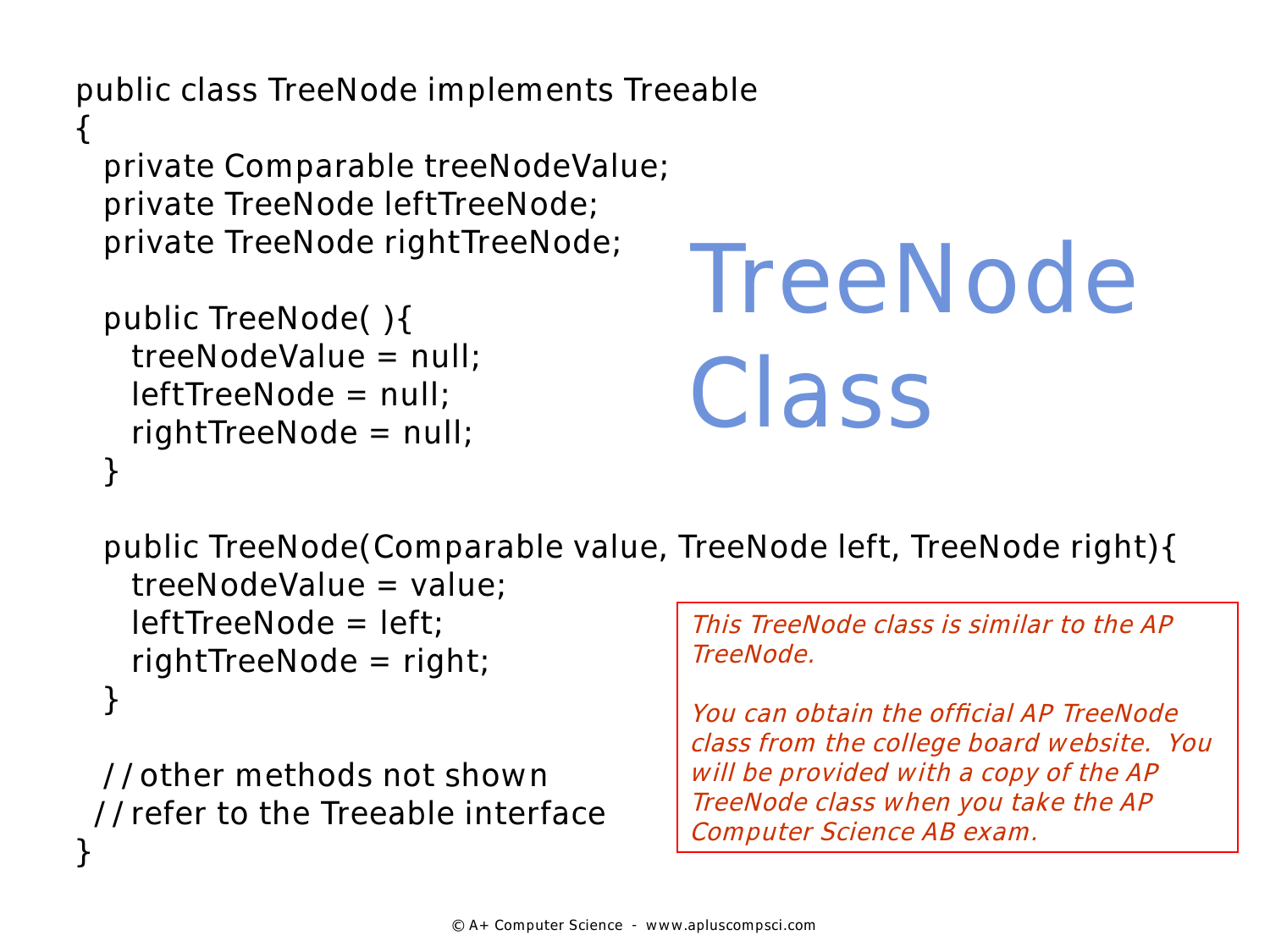

public class TreeNode implements Treeable
{
   private Comparable treeNodeValue;
   private TreeNode leftTreeNode;
   private TreeNode rightTreeNode;

   public TreeNode( ){
      treeNodeValue = null;
      leftTreeNode = null;
      rightTreeNode = null;
   }

   public TreeNode(Comparable value, TreeNode left, TreeNode right){
      treeNodeValue = value;
      leftTreeNode = left;
      rightTreeNode = right;
   }

   //other methods not shown
  //refer to the Treeable interface
}
TreeNode
Class
This TreeNode class is similar to the AP TreeNode.

You can obtain the official AP TreeNode class from the college board website.  You will be provided with a copy of the AP TreeNode class when you take the AP Computer Science AB exam.

© A+ Computer Science  -  www.apluscompsci.com